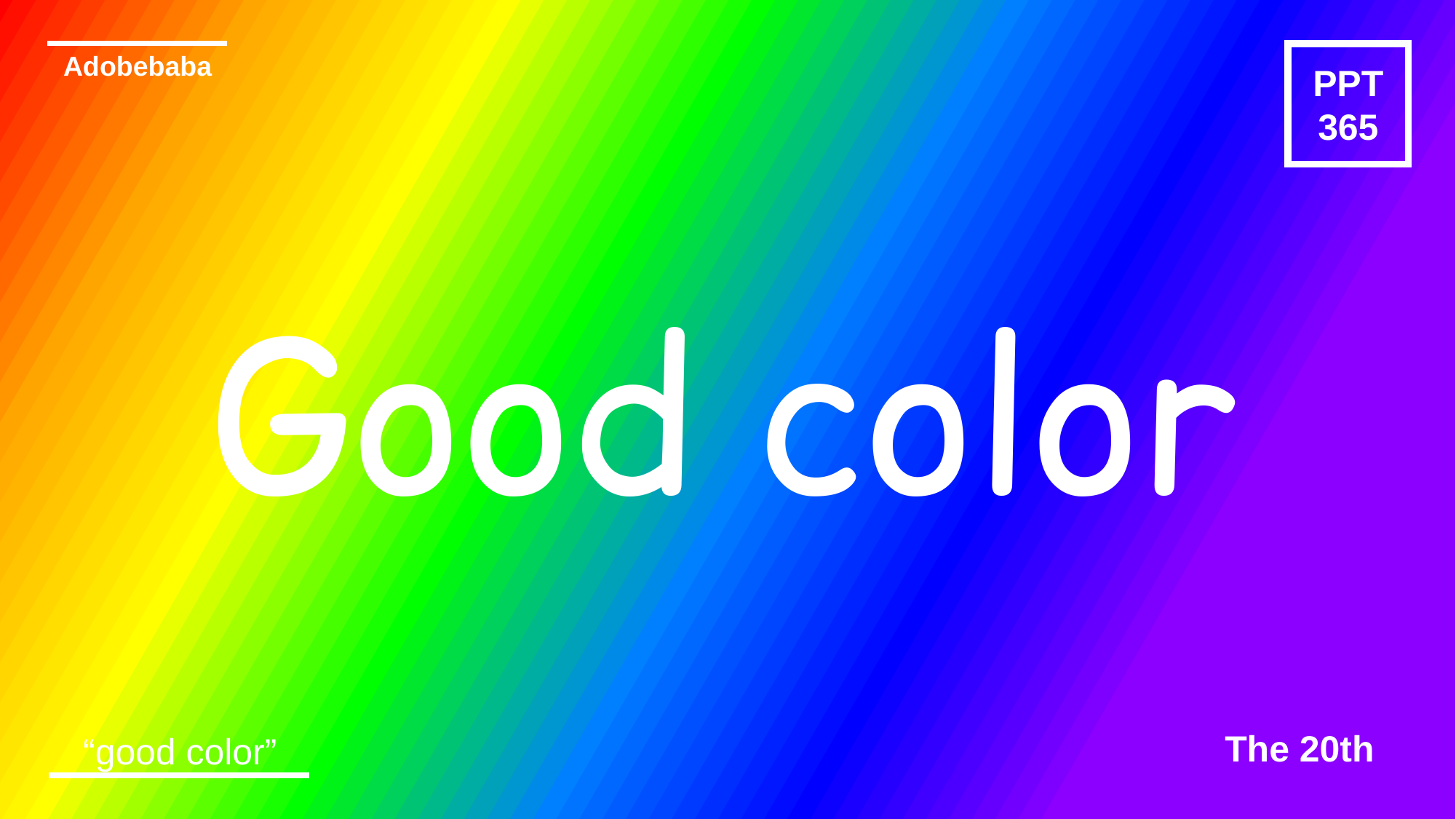

Adobebaba
PPT
365
The 20th
“good color”
Good color